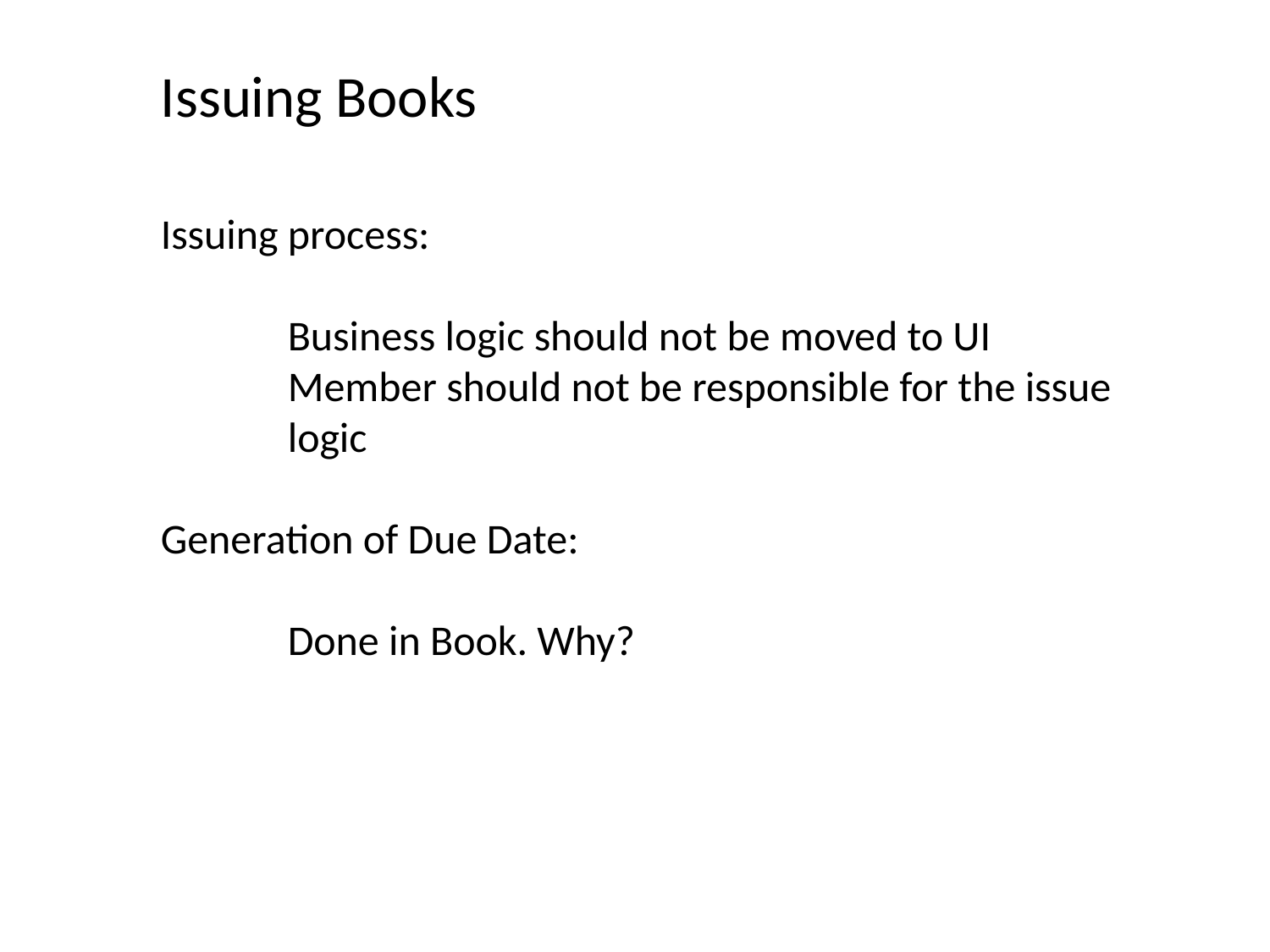

# Issuing Books
Issuing process:

	Business logic should not be moved to UI
	Member should not be responsible for the issue
	logic

Generation of Due Date:

	Done in Book. Why?